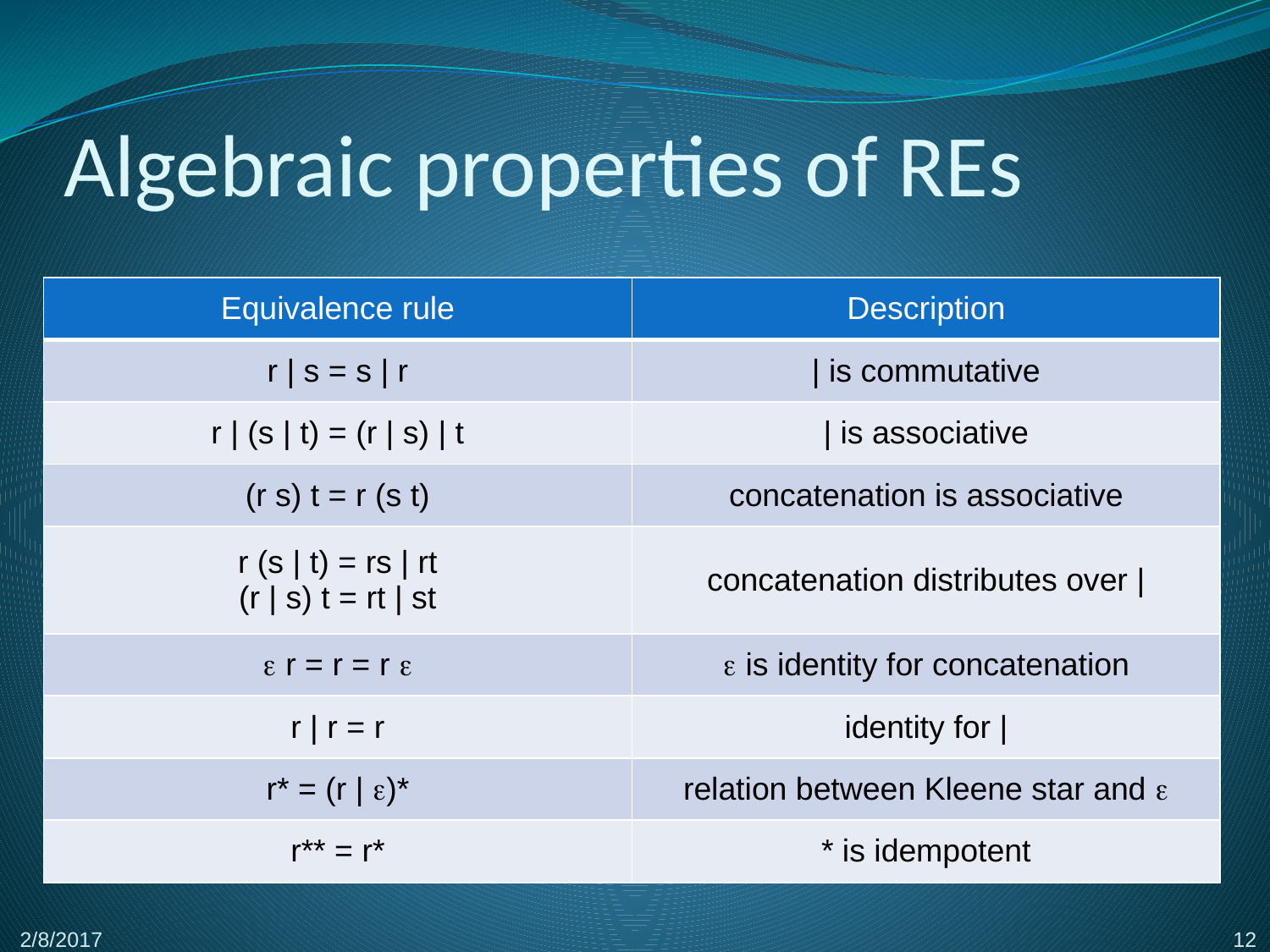

# Algebraic properties of REs
| Equivalence rule | Description |
| --- | --- |
| r | s = s | r | | is commutative |
| r | (s | t) = (r | s) | t | | is associative |
| (r s) t = r (s t) | concatenation is associative |
| r (s | t) = rs | rt (r | s) t = rt | st | concatenation distributes over | |
| ε r = r = r ε | ε is identity for concatenation |
| r | r = r | identity for | |
| r\* = (r | ε)\* | relation between Kleene star and ε |
| r\*\* = r\* | \* is idempotent |
12
2/8/2017